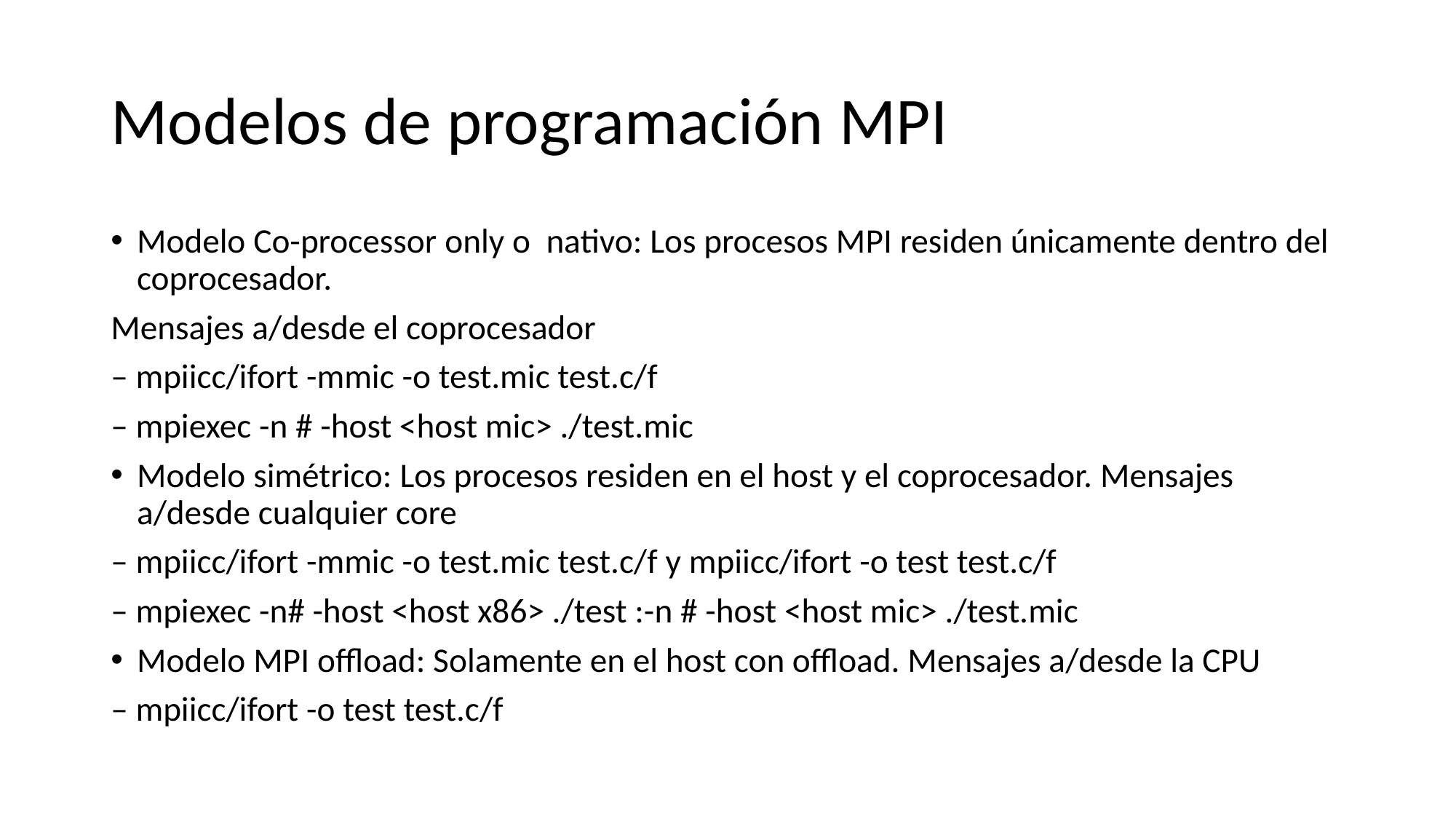

# Modelos de programación MPI
Modelo Co-processor only o  nativo: Los procesos MPI residen únicamente dentro del coprocesador.
Mensajes a/desde el coprocesador
– mpiicc/ifort -mmic -o test.mic test.c/f
– mpiexec -n # -host <host mic> ./test.mic
Modelo simétrico: Los procesos residen en el host y el coprocesador. Mensajes a/desde cualquier core
– mpiicc/ifort -mmic -o test.mic test.c/f y mpiicc/ifort -o test test.c/f
– mpiexec -n# -host <host x86> ./test :-n # -host <host mic> ./test.mic
Modelo MPI offload: Solamente en el host con offload. Mensajes a/desde la CPU
– mpiicc/ifort -o test test.c/f